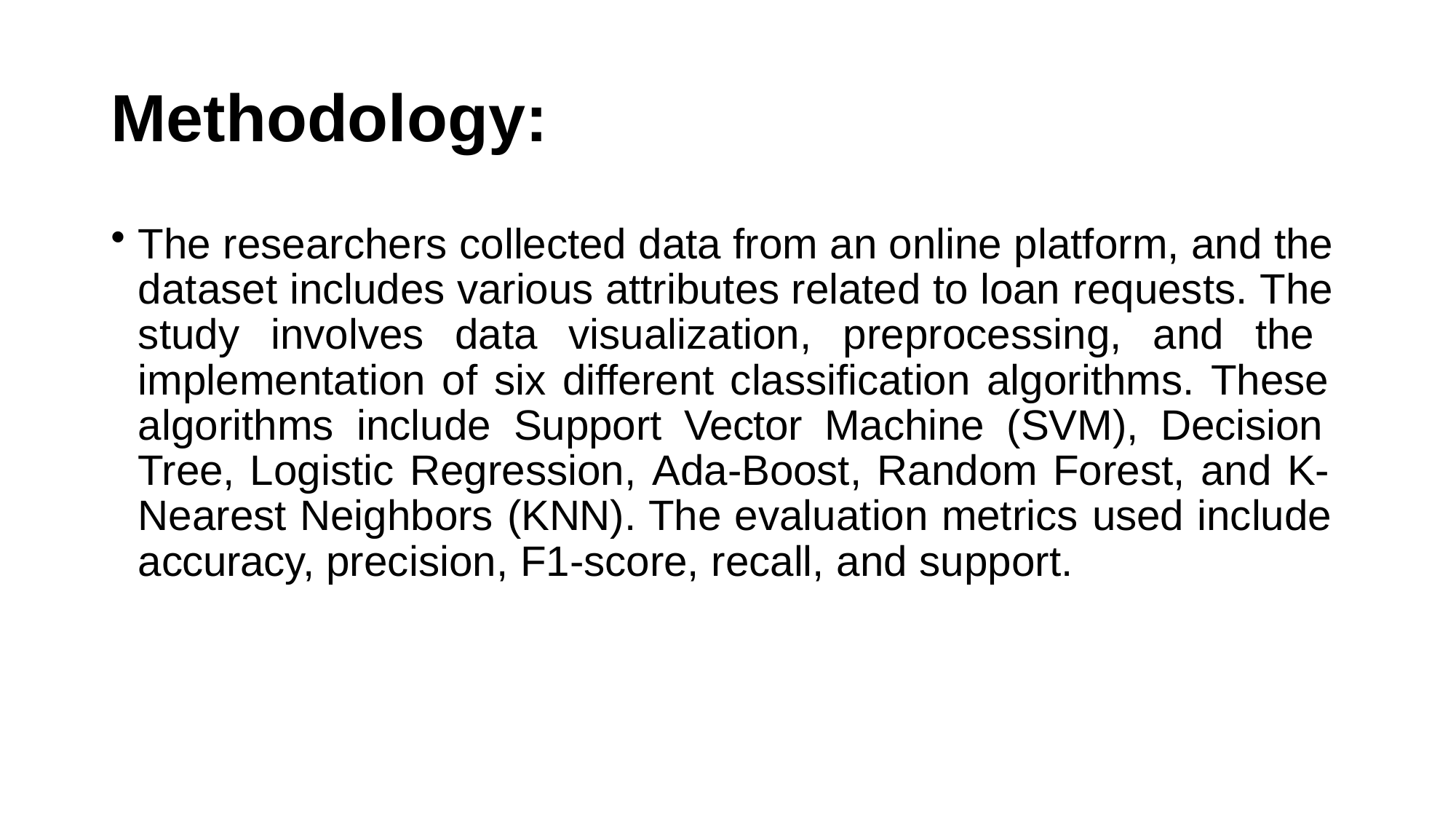

# Methodology:
The researchers collected data from an online platform, and the  dataset includes various attributes related to loan requests. The  study involves data visualization, preprocessing, and the  implementation of six different classification algorithms. These  algorithms include Support Vector Machine (SVM), Decision  Tree, Logistic Regression, Ada-Boost, Random Forest, and K-  Nearest Neighbors (KNN). The evaluation metrics used include  accuracy, precision, F1-score, recall, and support.